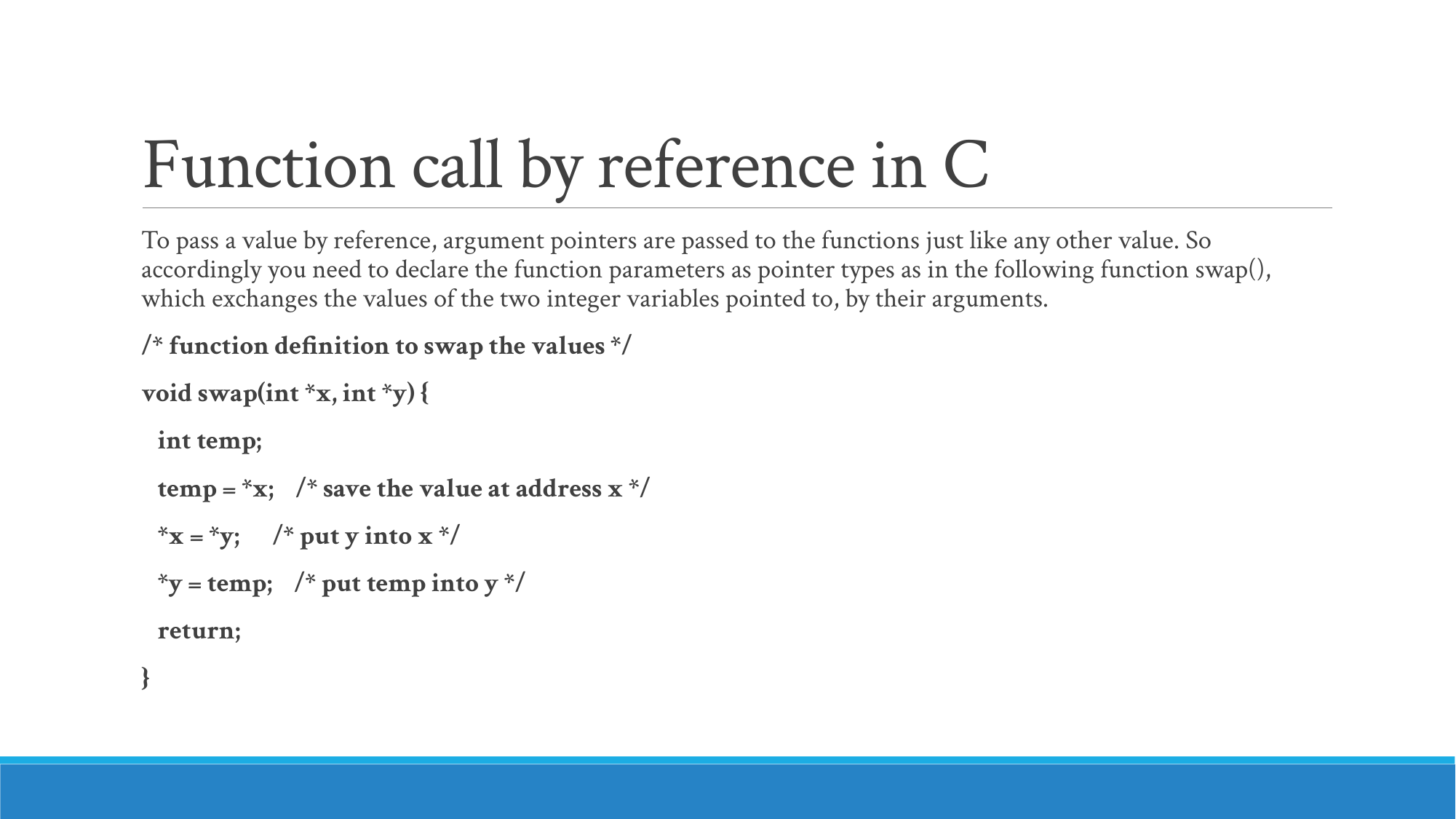

# Function call by reference in C
To pass a value by reference, argument pointers are passed to the functions just like any other value. So accordingly you need to declare the function parameters as pointer types as in the following function swap(), which exchanges the values of the two integer variables pointed to, by their arguments.
/* function definition to swap the values */
void swap(int *x, int *y) {
   int temp;
   temp = *x;    /* save the value at address x */
   *x = *y;      /* put y into x */
   *y = temp;    /* put temp into y */
   return;
}